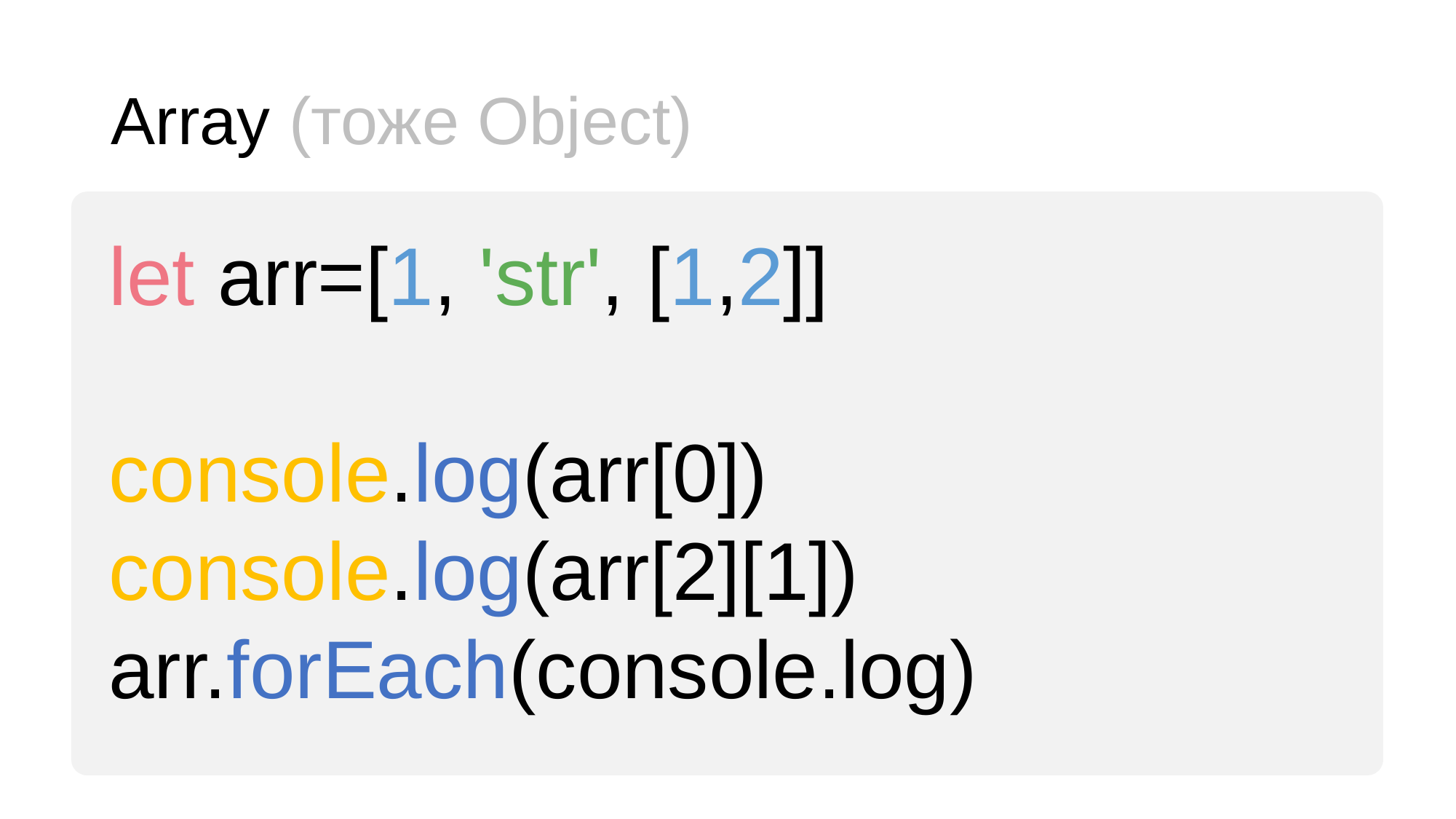

# Array (тоже Object)
let arr=[1, 'str', [1,2]]

console.log(arr[0])
console.log(arr[2][1])
arr.forEach(console.log)